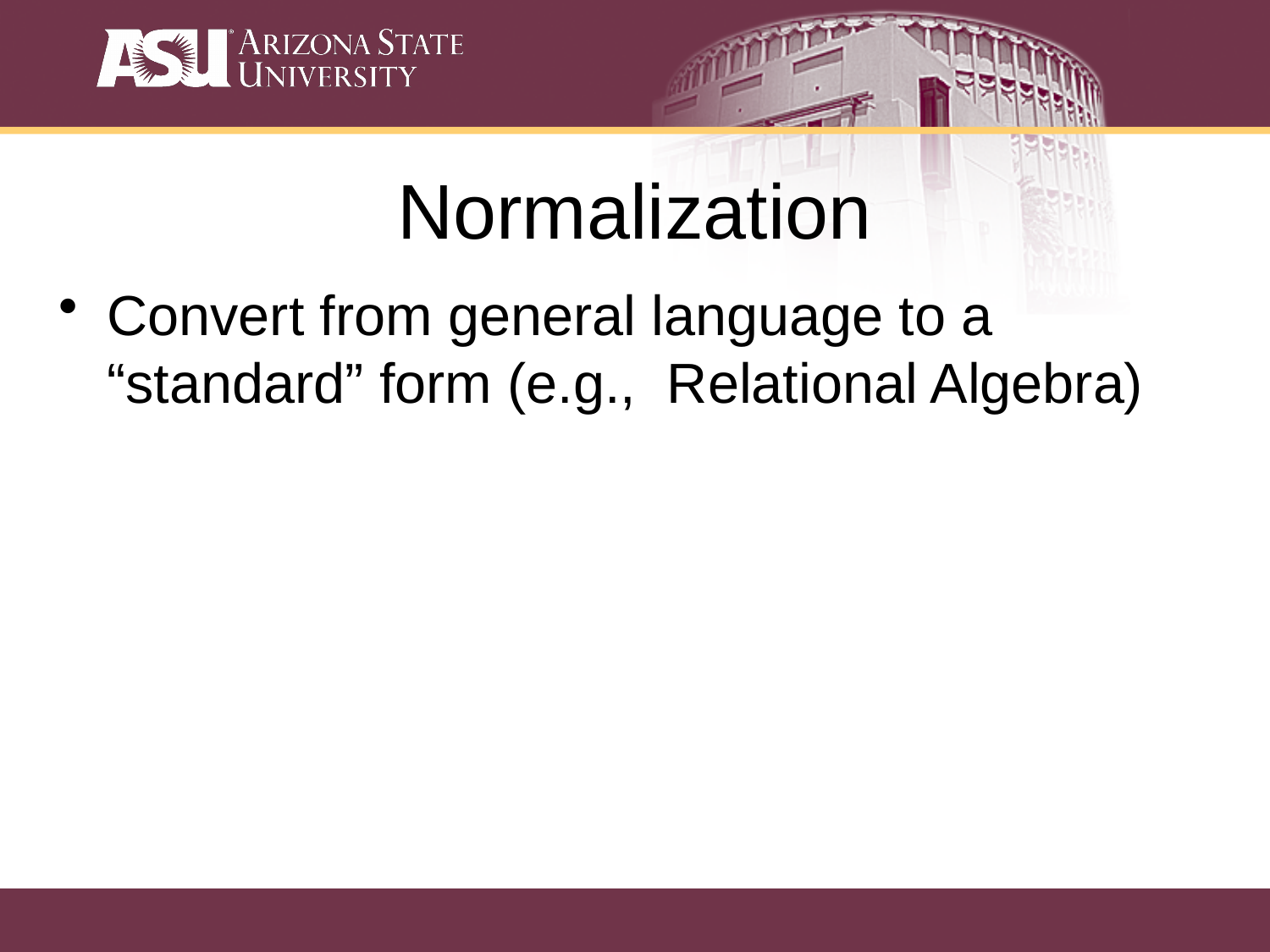

Normalization
Convert from general language to a “standard” form (e.g.,  Relational Algebra)